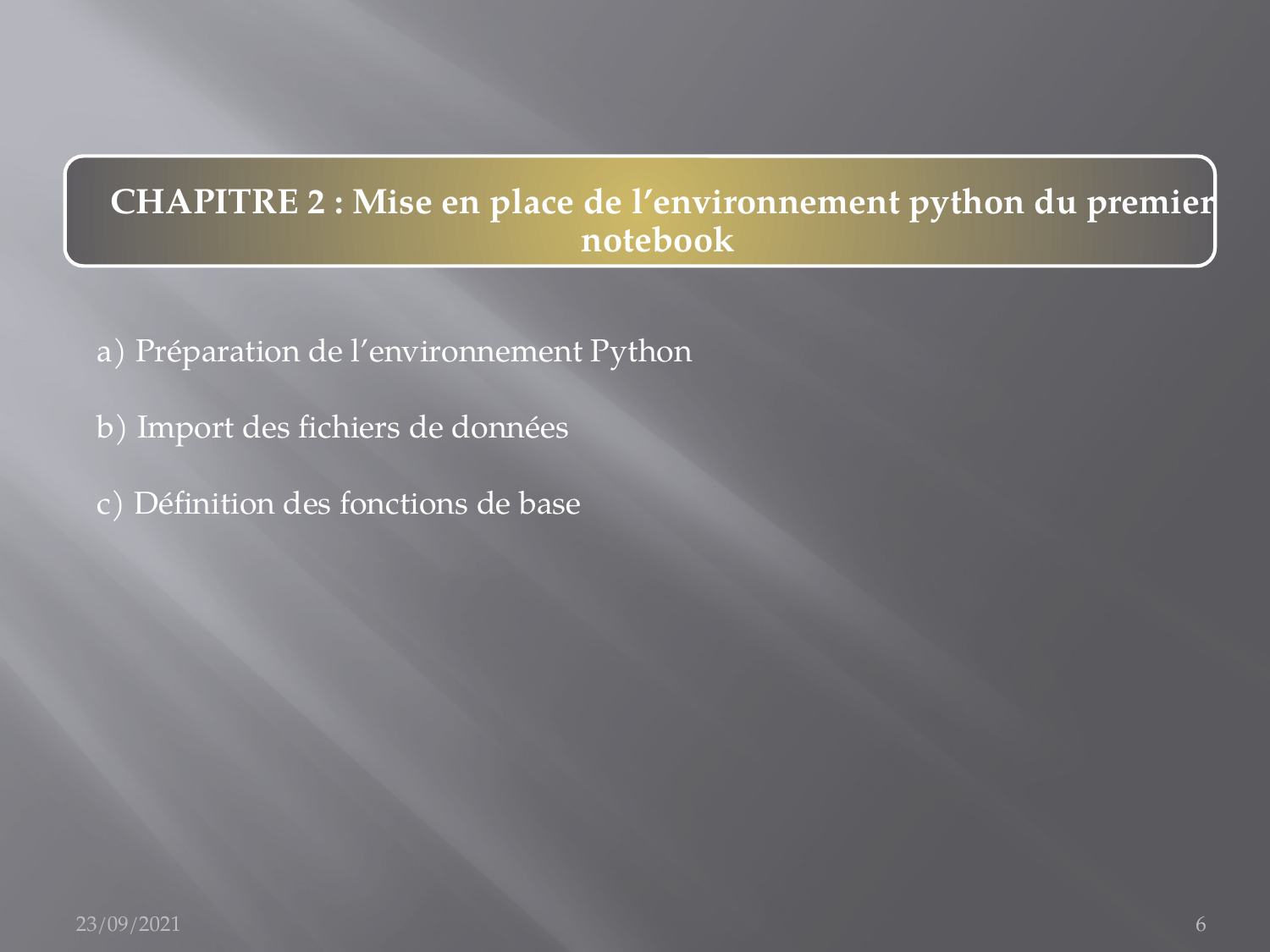

CHAPITRE 2 : Mise en place de l’environnement python du premier notebook

a) Préparation de l’environnement Python

b) Import des fichiers de données

c) Définition des fonctions de base

23/09/2021
6